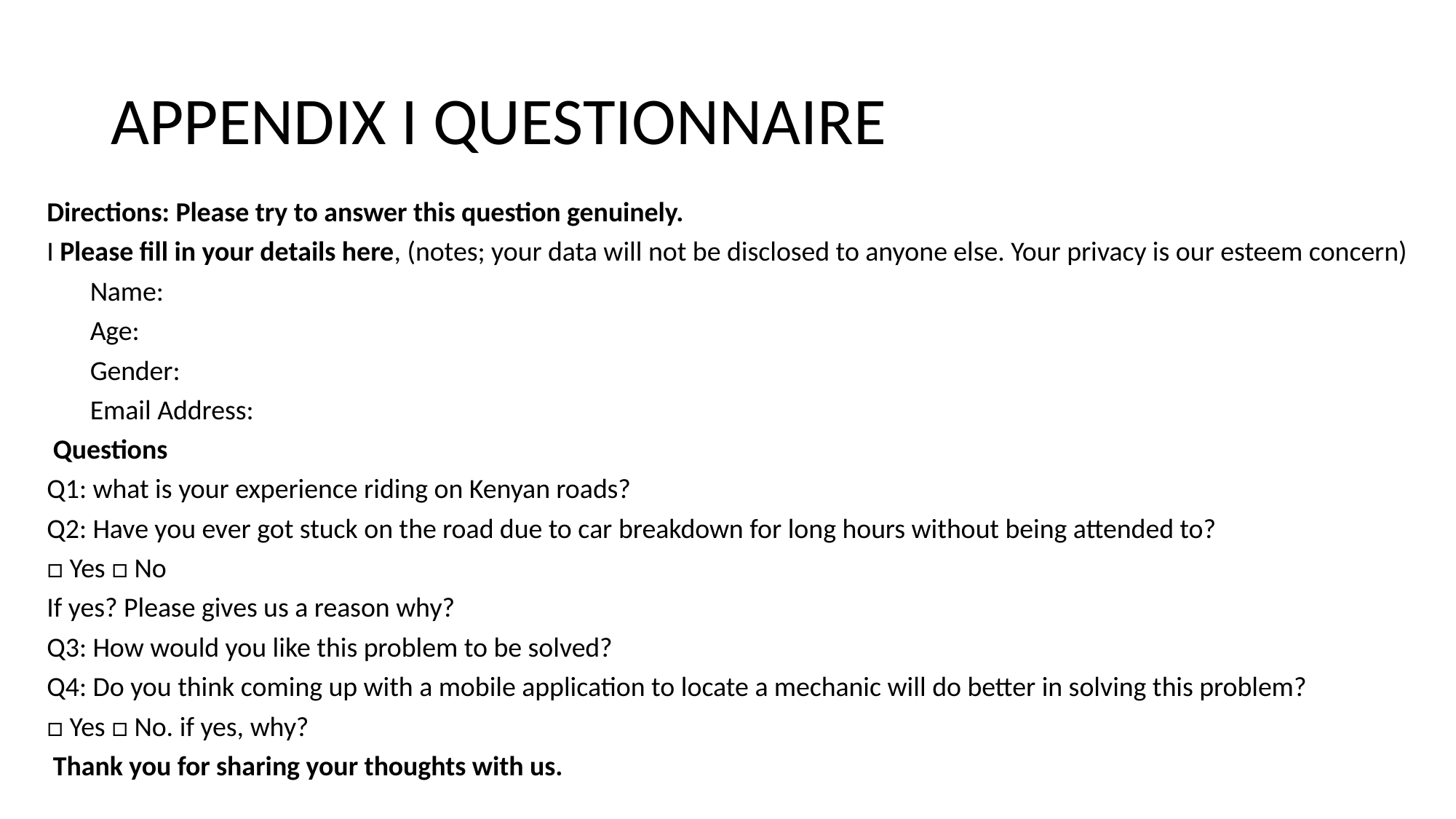

# APPENDIX I QUESTIONNAIRE

Directions: Please try to answer this question genuinely.
I Please fill in your details here, (notes; your data will not be disclosed to anyone else. Your privacy is our esteem concern)
       Name:
       Age:
       Gender:
       Email Address:
 Questions
Q1: what is your experience riding on Kenyan roads?
Q2: Have you ever got stuck on the road due to car breakdown for long hours without being attended to?
□ Yes □ No
If yes? Please gives us a reason why?
Q3: How would you like this problem to be solved?
Q4: Do you think coming up with a mobile application to locate a mechanic will do better in solving this problem?
□ Yes □ No. if yes, why?
 Thank you for sharing your thoughts with us.